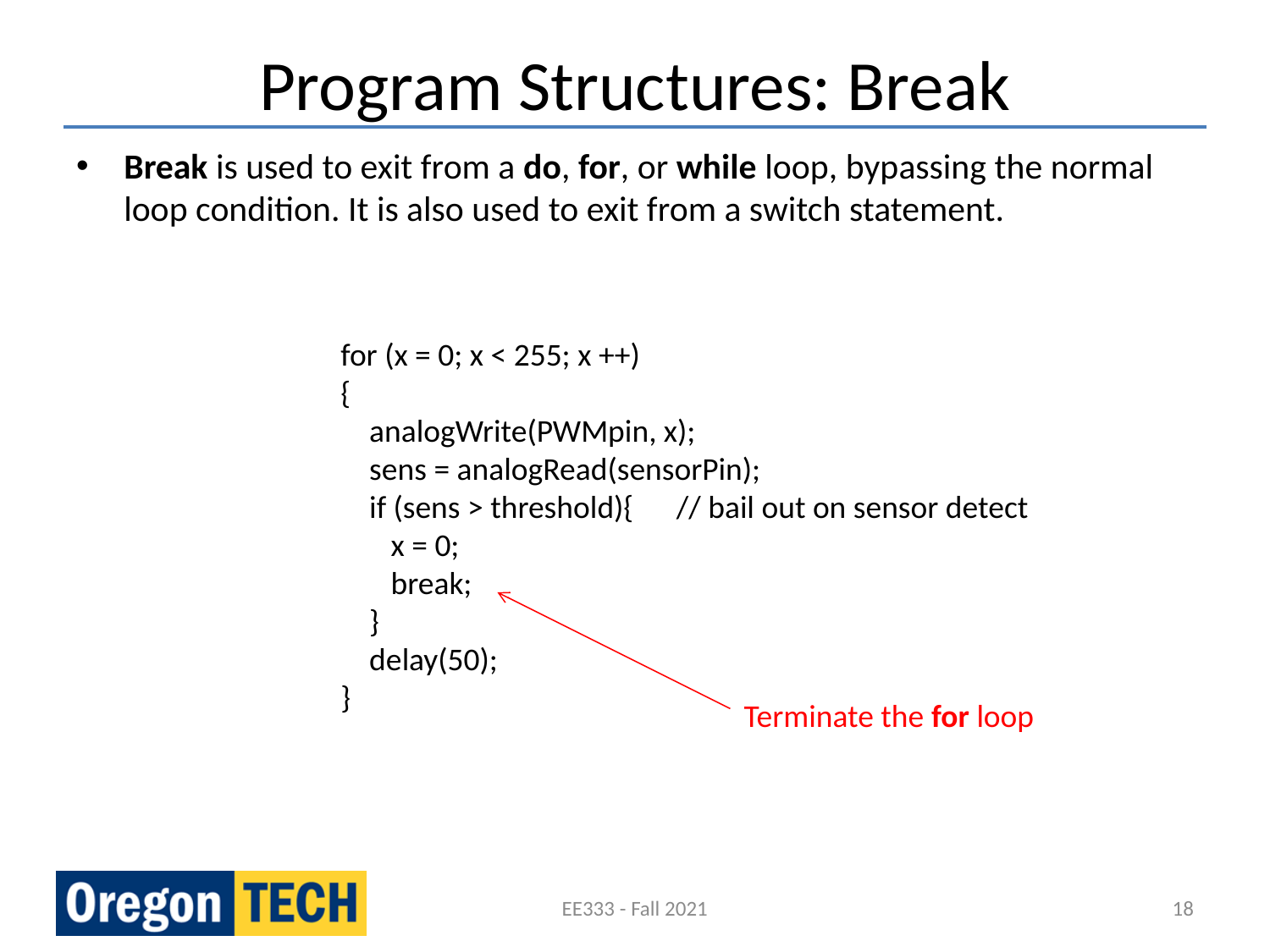

# Program Structures: Break
Break is used to exit from a do, for, or while loop, bypassing the normal loop condition. It is also used to exit from a switch statement.
for (x = 0; x < 255; x ++)
{
    analogWrite(PWMpin, x);
    sens = analogRead(sensorPin);
    if (sens > threshold){      // bail out on sensor detect
       x = 0;
       break;
    }
    delay(50);
}
Terminate the for loop
EE333 - Fall 2021
18